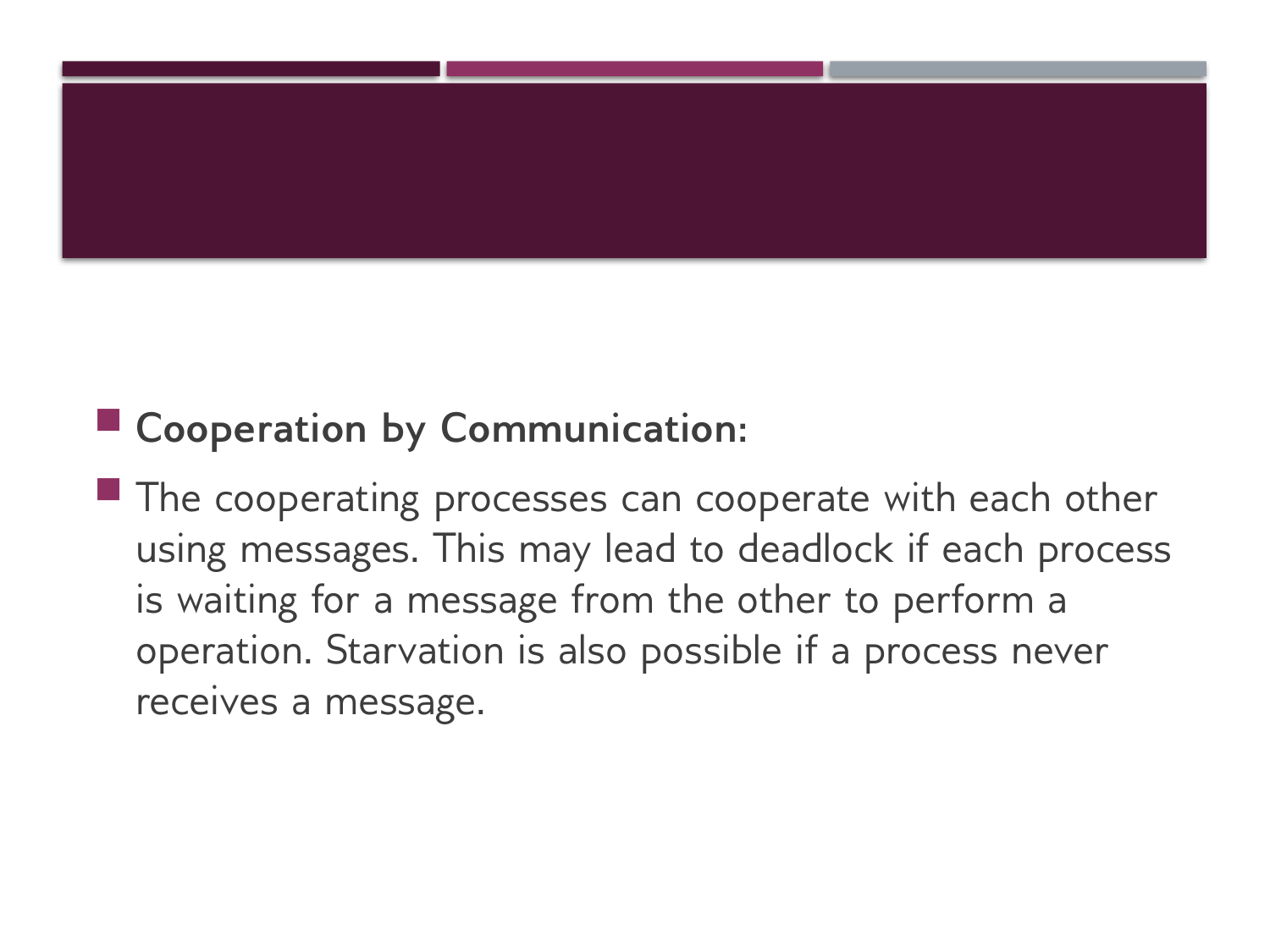

#
Cooperation by Communication:
The cooperating processes can cooperate with each other using messages. This may lead to deadlock if each process is waiting for a message from the other to perform a operation. Starvation is also possible if a process never receives a message.